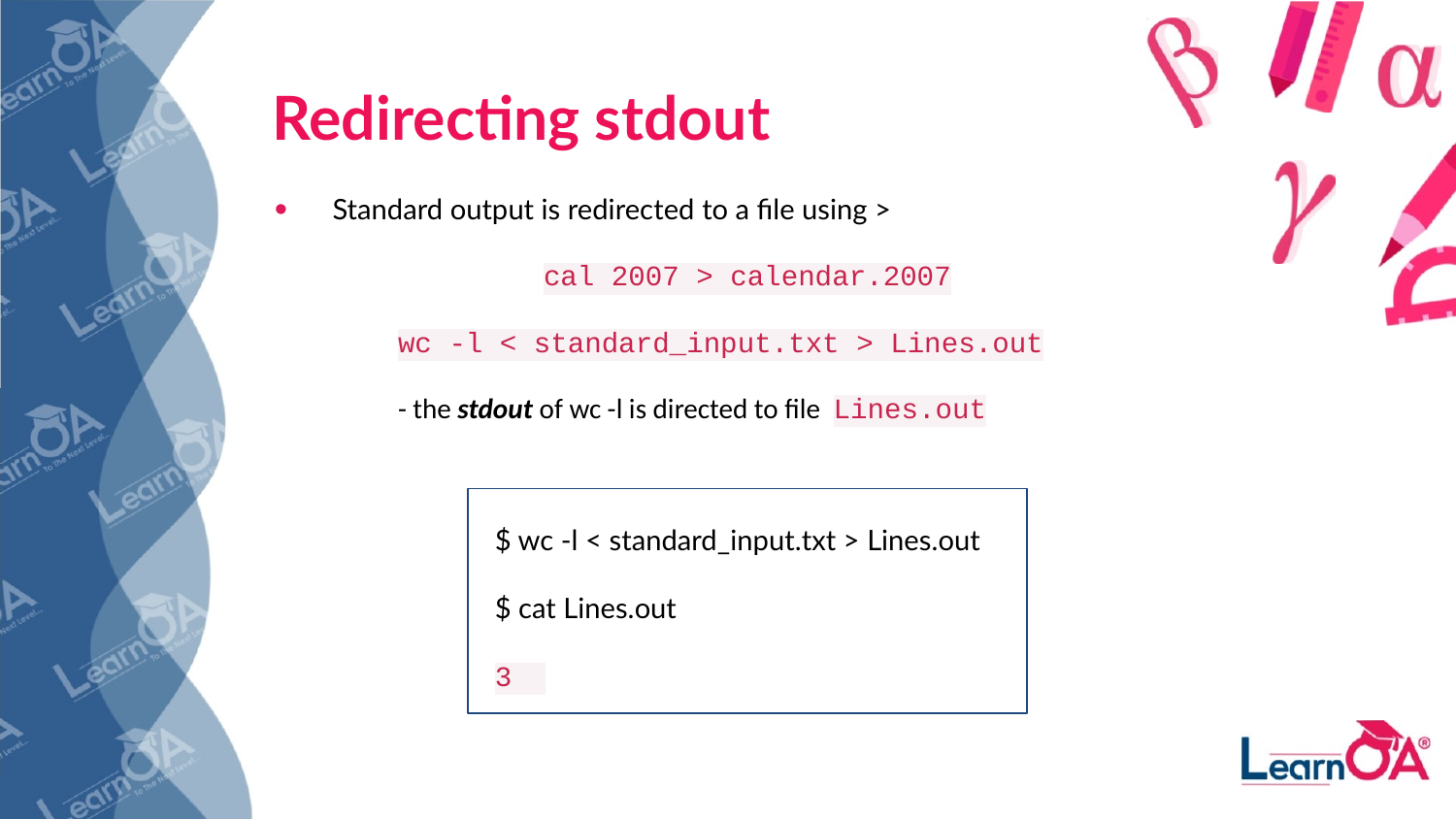

# Redirecting stdout
 Standard output is redirected to a file using >
cal 2007 > calendar.2007
wc -l < standard_input.txt > Lines.out
- the stdout of wc -l is directed to file  Lines.out

$ wc -l < standard_input.txt > Lines.out

$ cat Lines.out

3